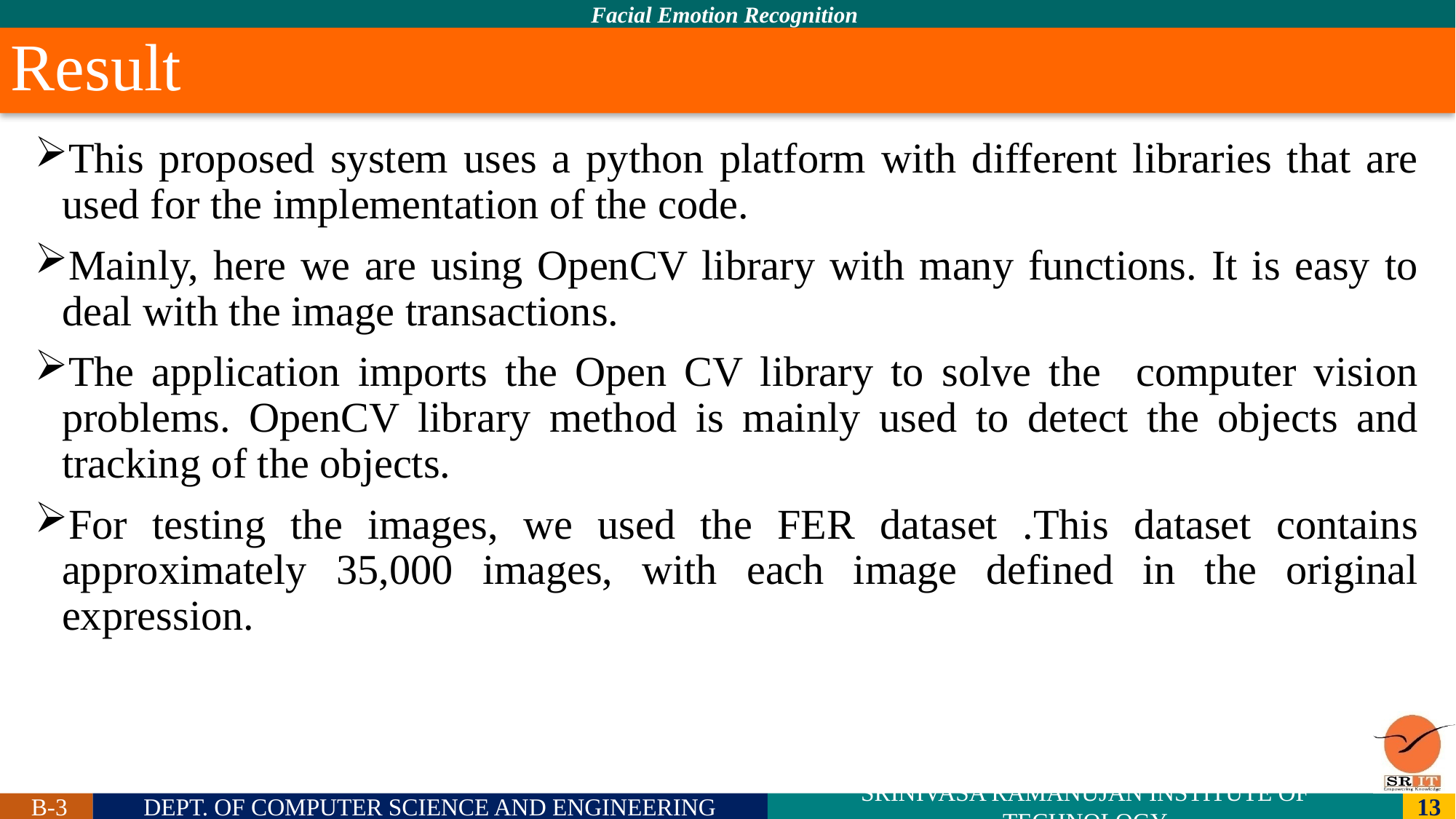

# Result
This proposed system uses a python platform with different libraries that are used for the implementation of the code.
Mainly, here we are using OpenCV library with many functions. It is easy to deal with the image transactions.
The application imports the Open CV library to solve the  computer vision problems. OpenCV library method is mainly used to detect the objects and tracking of the objects.
For testing the images, we used the FER dataset .This dataset contains approximately 35,000 images, with each image defined in the original expression.